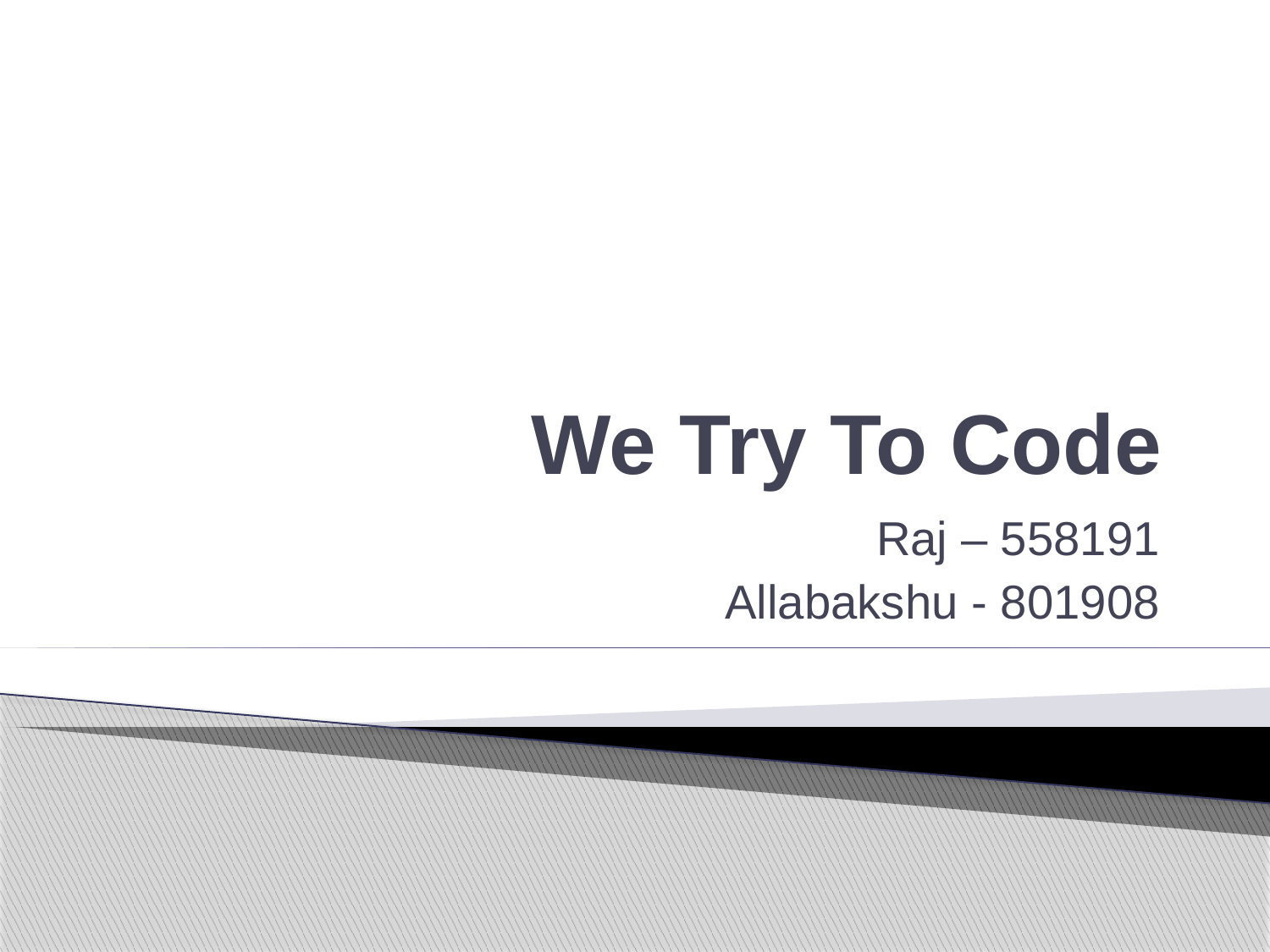

# We Try To Code
Raj – 558191
Allabakshu - 801908